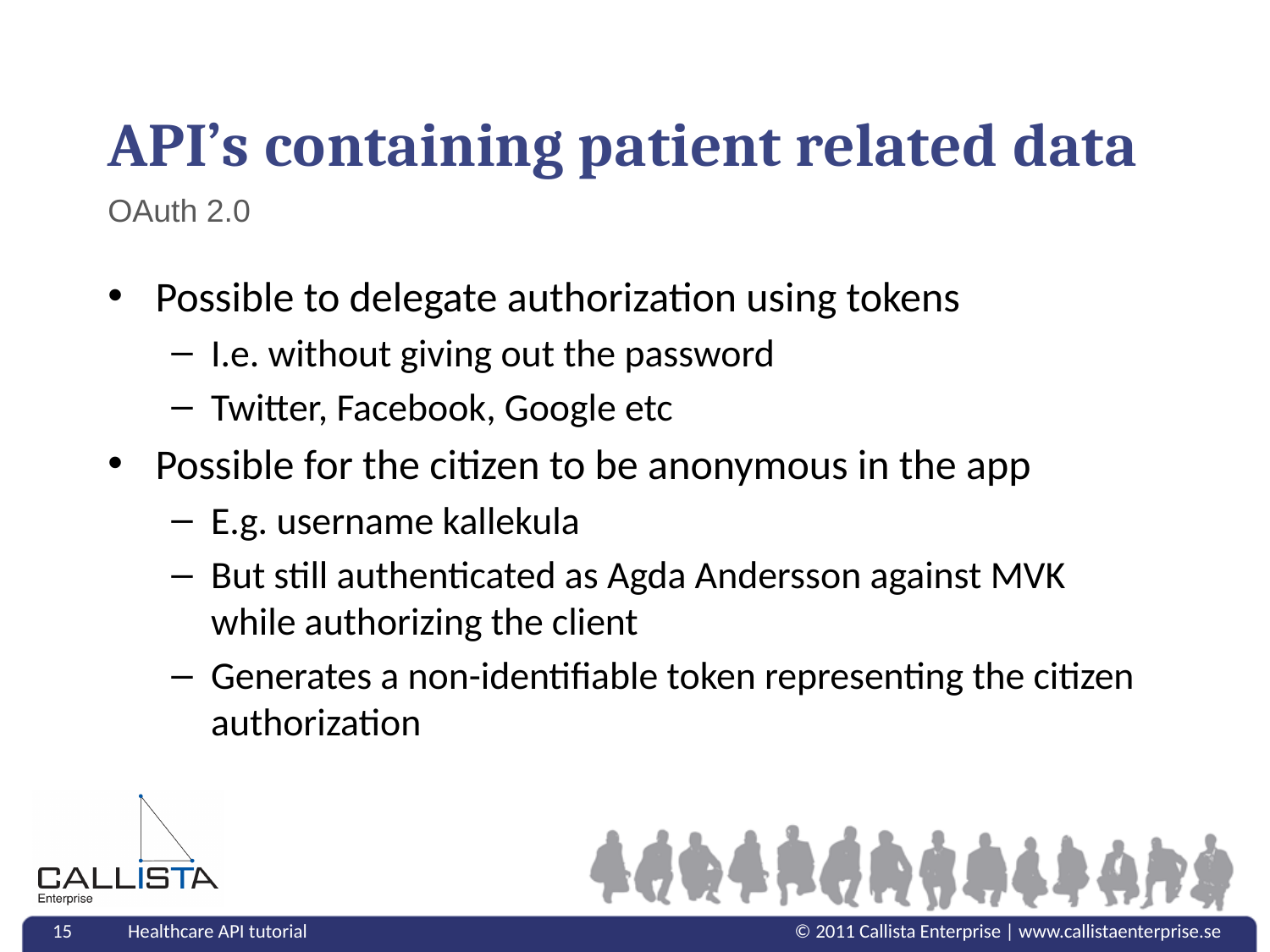

# API’s containing patient related data
OAuth 2.0
Possible to delegate authorization using tokens
I.e. without giving out the password
Twitter, Facebook, Google etc
Possible for the citizen to be anonymous in the app
E.g. username kallekula
But still authenticated as Agda Andersson against MVK while authorizing the client
Generates a non-identifiable token representing the citizen authorization

15